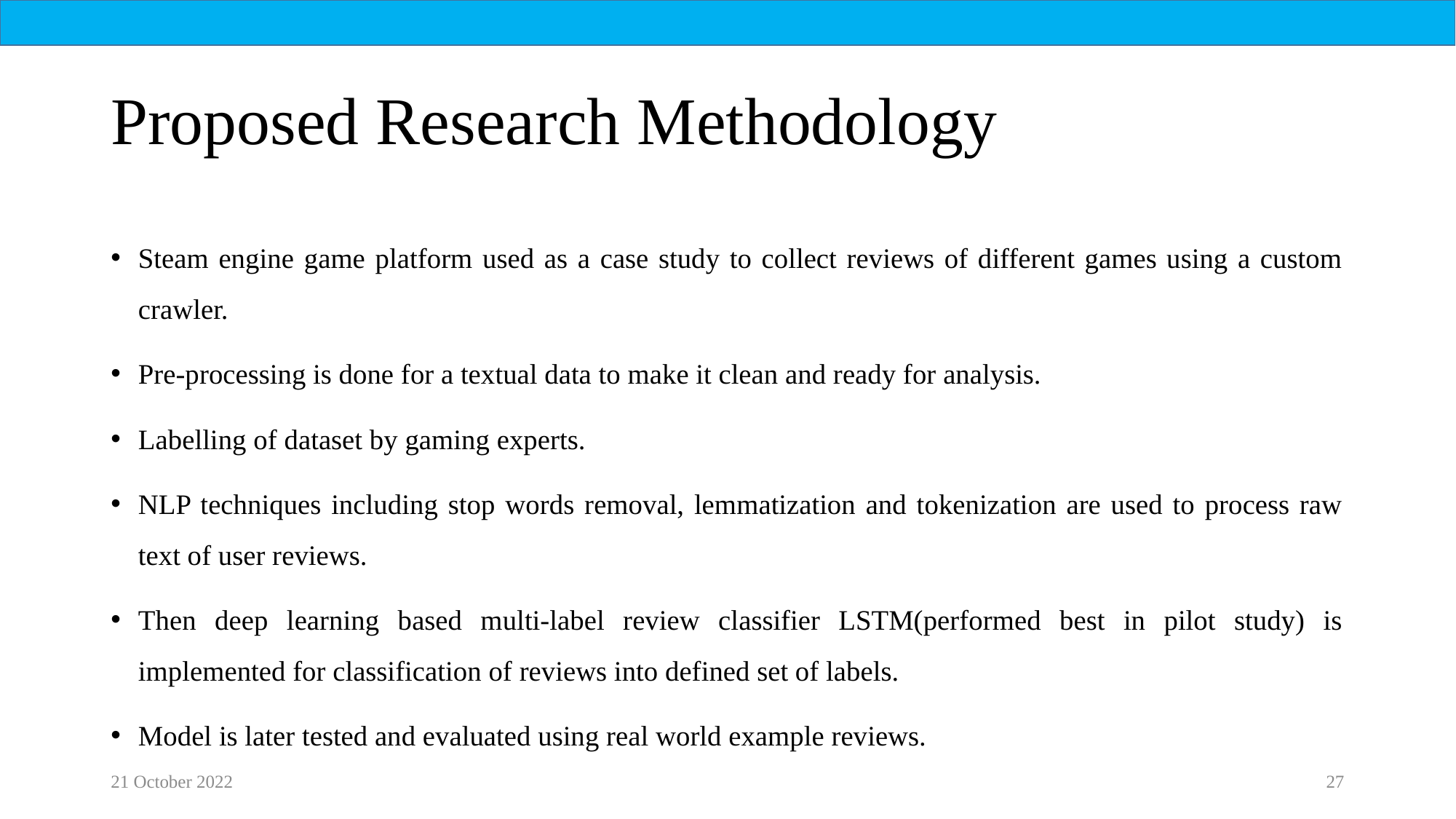

# Proposed Research Methodology
Steam engine game platform used as a case study to collect reviews of different games using a custom crawler.
Pre-processing is done for a textual data to make it clean and ready for analysis.
Labelling of dataset by gaming experts.
NLP techniques including stop words removal, lemmatization and tokenization are used to process raw text of user reviews.
Then deep learning based multi-label review classifier LSTM(performed best in pilot study) is implemented for classification of reviews into defined set of labels.
Model is later tested and evaluated using real world example reviews.
21 October 2022
27